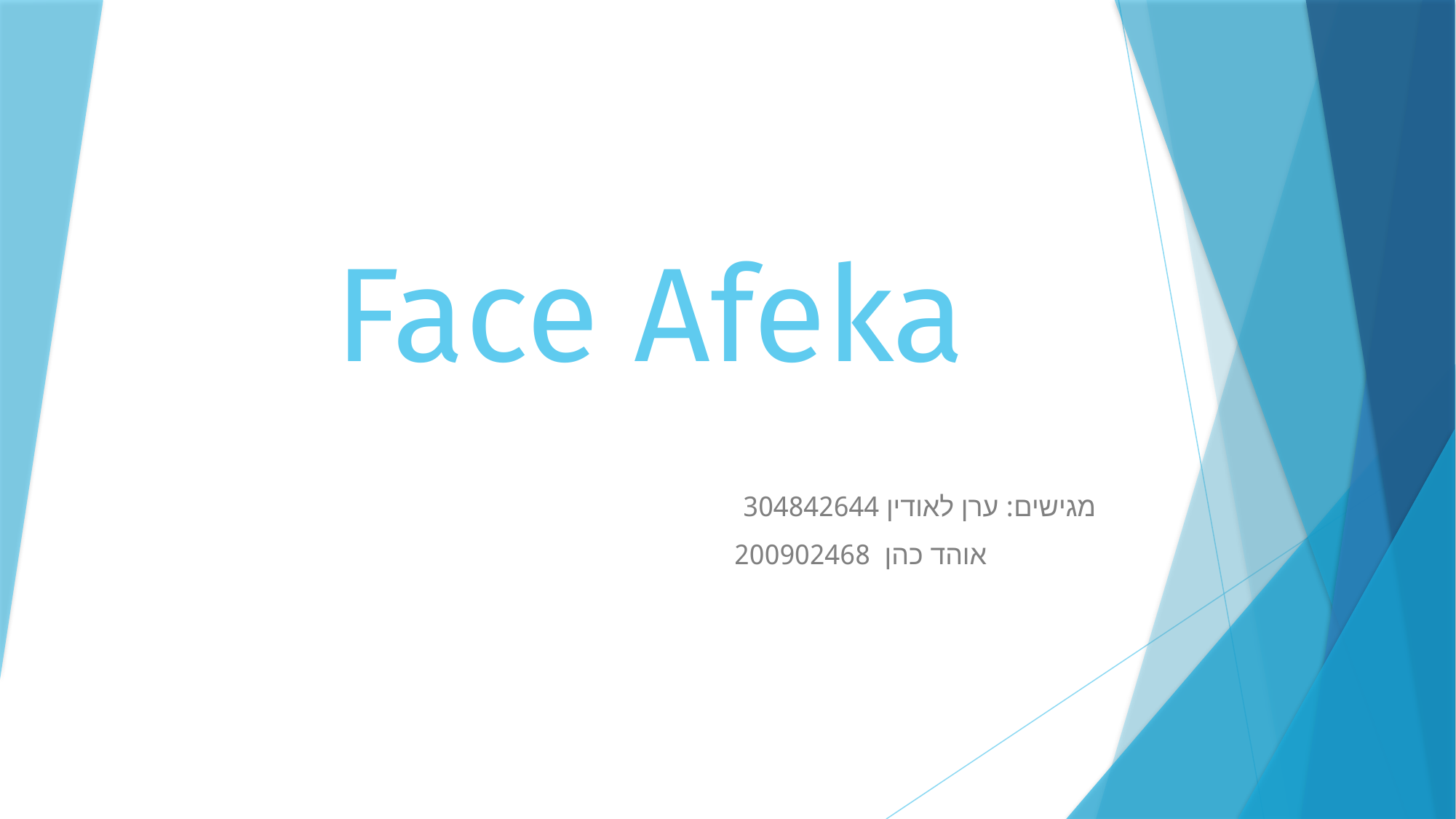

# Face Afeka
מגישים: 	ערן לאודין 304842644
		אוהד כהן  200902468